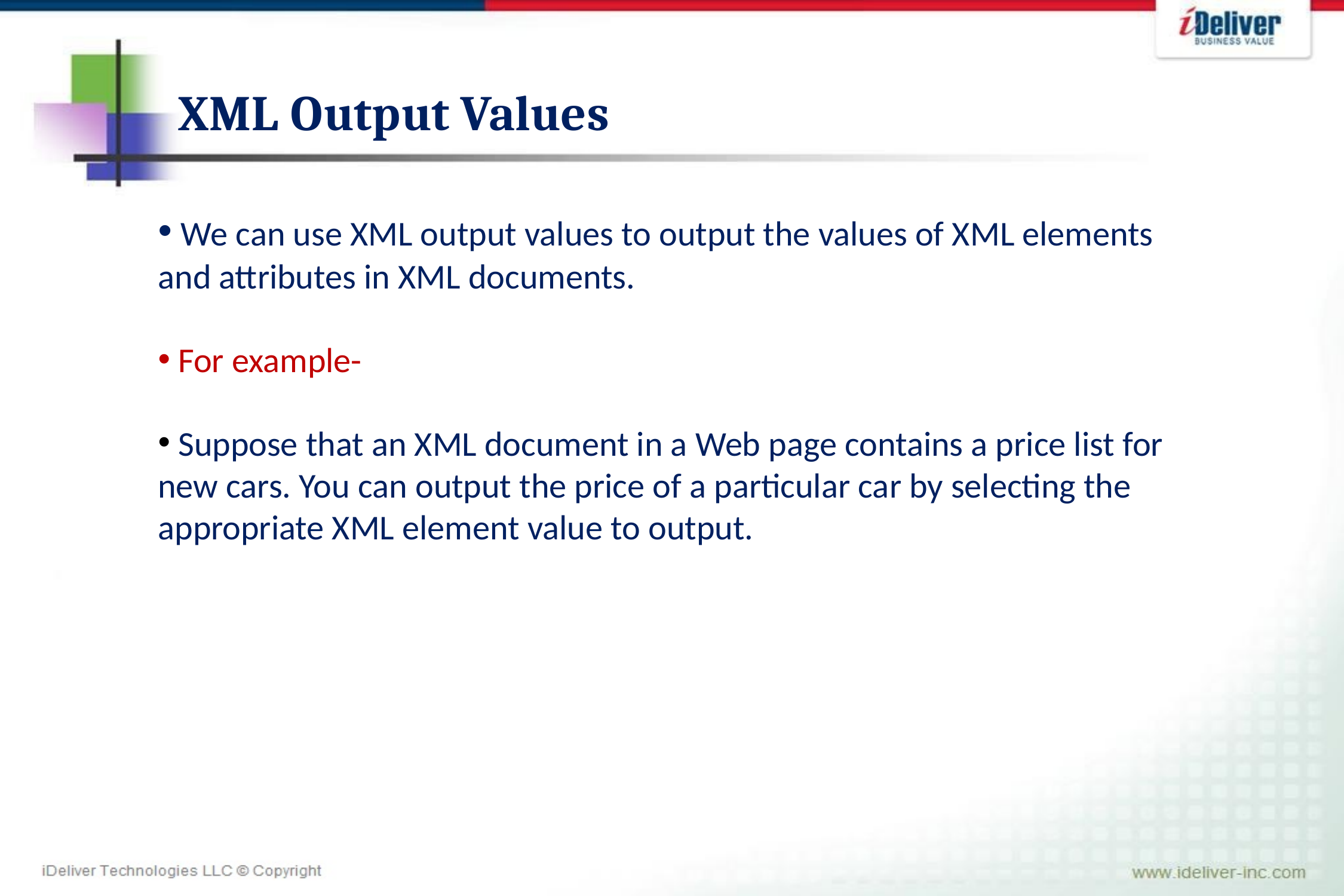

# XML Output Values
 We can use XML output values to output the values of XML elements and attributes in XML documents.

 For example-

 Suppose that an XML document in a Web page contains a price list for new cars. You can output the price of a particular car by selecting the
appropriate XML element value to output.